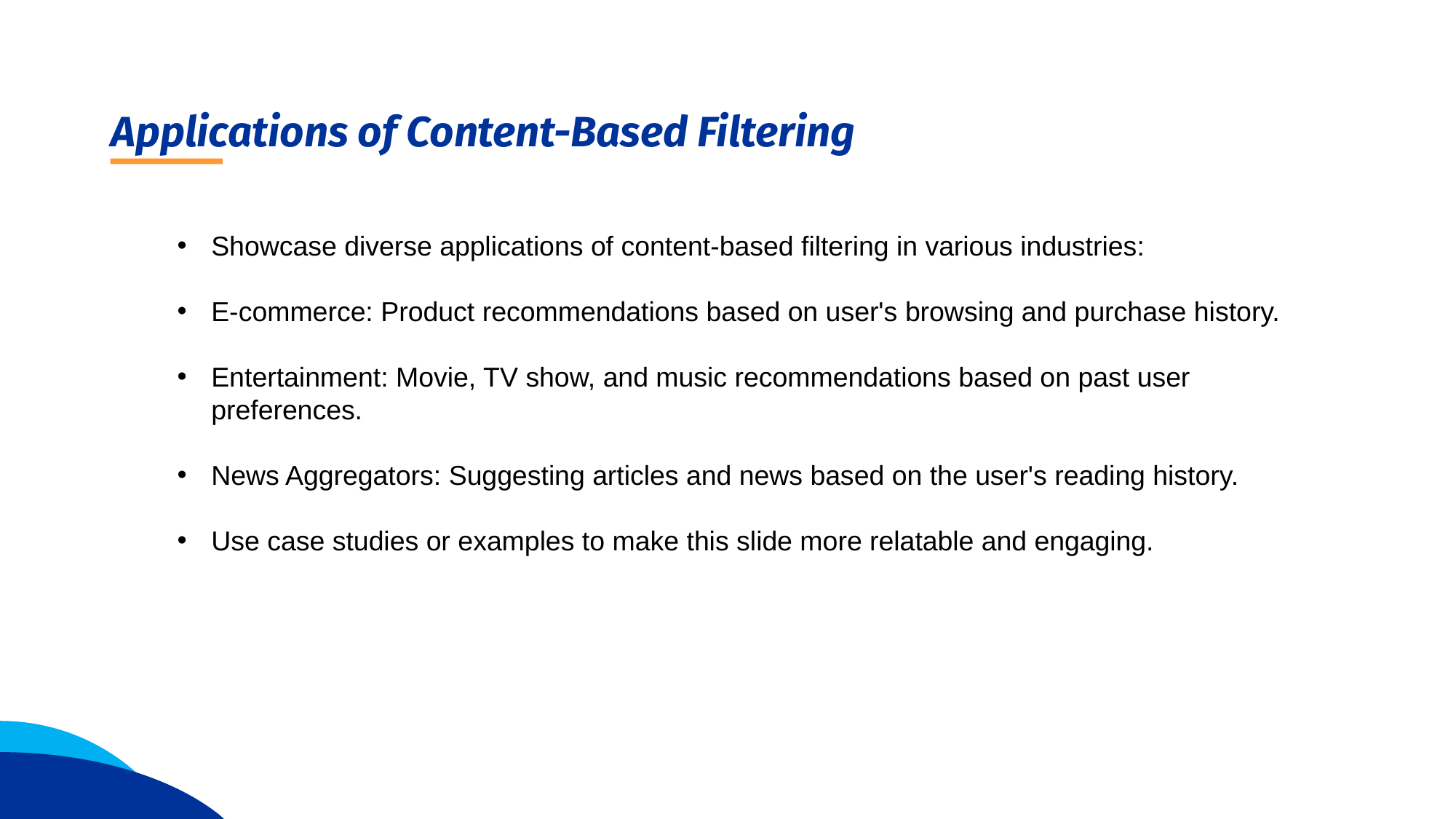

Applications of Content-Based Filtering

Showcase diverse applications of content-based filtering in various industries:

E-commerce: Product recommendations based on user's browsing and purchase history.

Entertainment: Movie, TV show, and music recommendations based on past user preferences.

News Aggregators: Suggesting articles and news based on the user's reading history.

Use case studies or examples to make this slide more relatable and engaging.